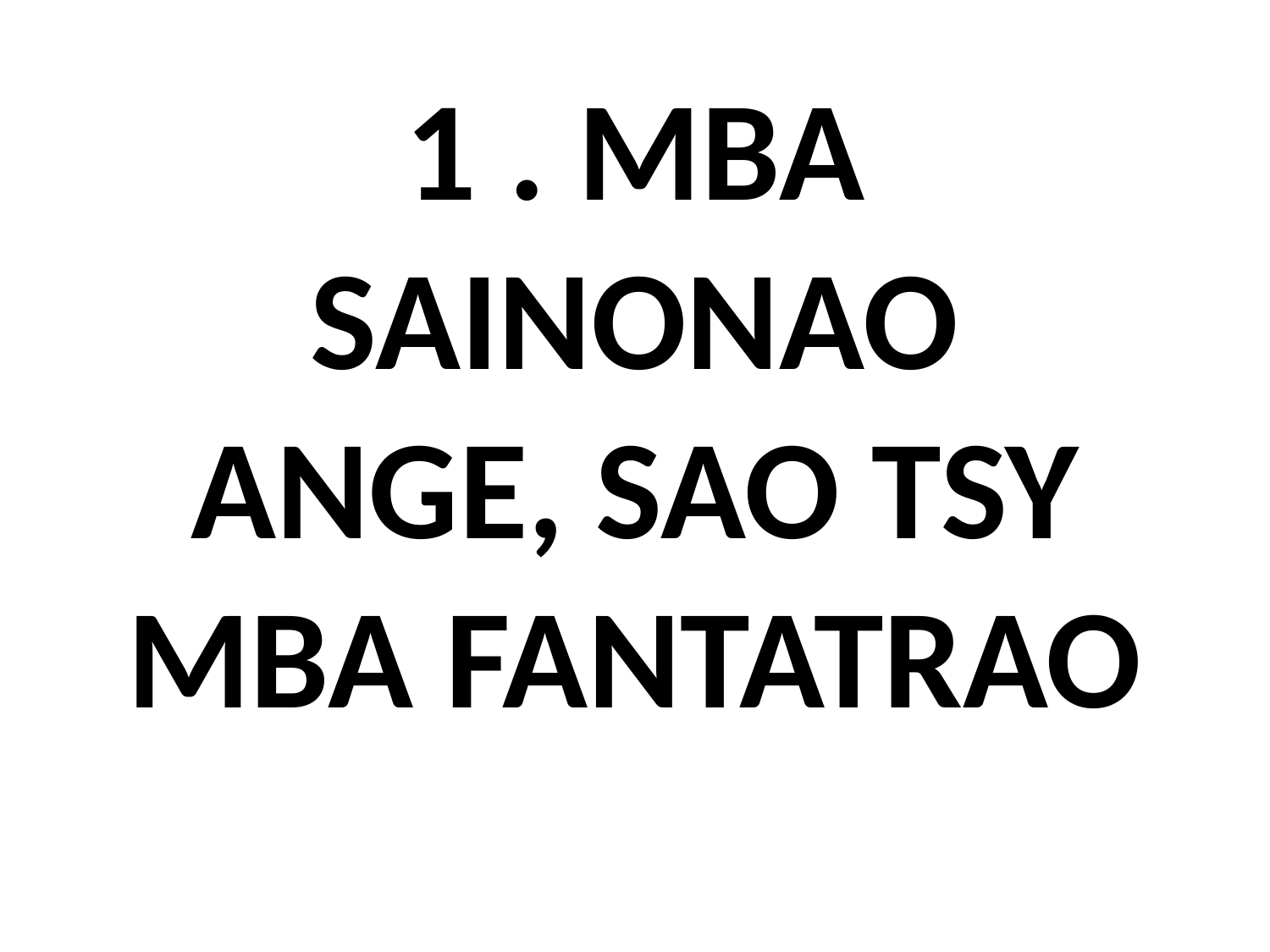

# 1 . MBA SAINONAO ANGE, SAO TSY MBA FANTATRAO